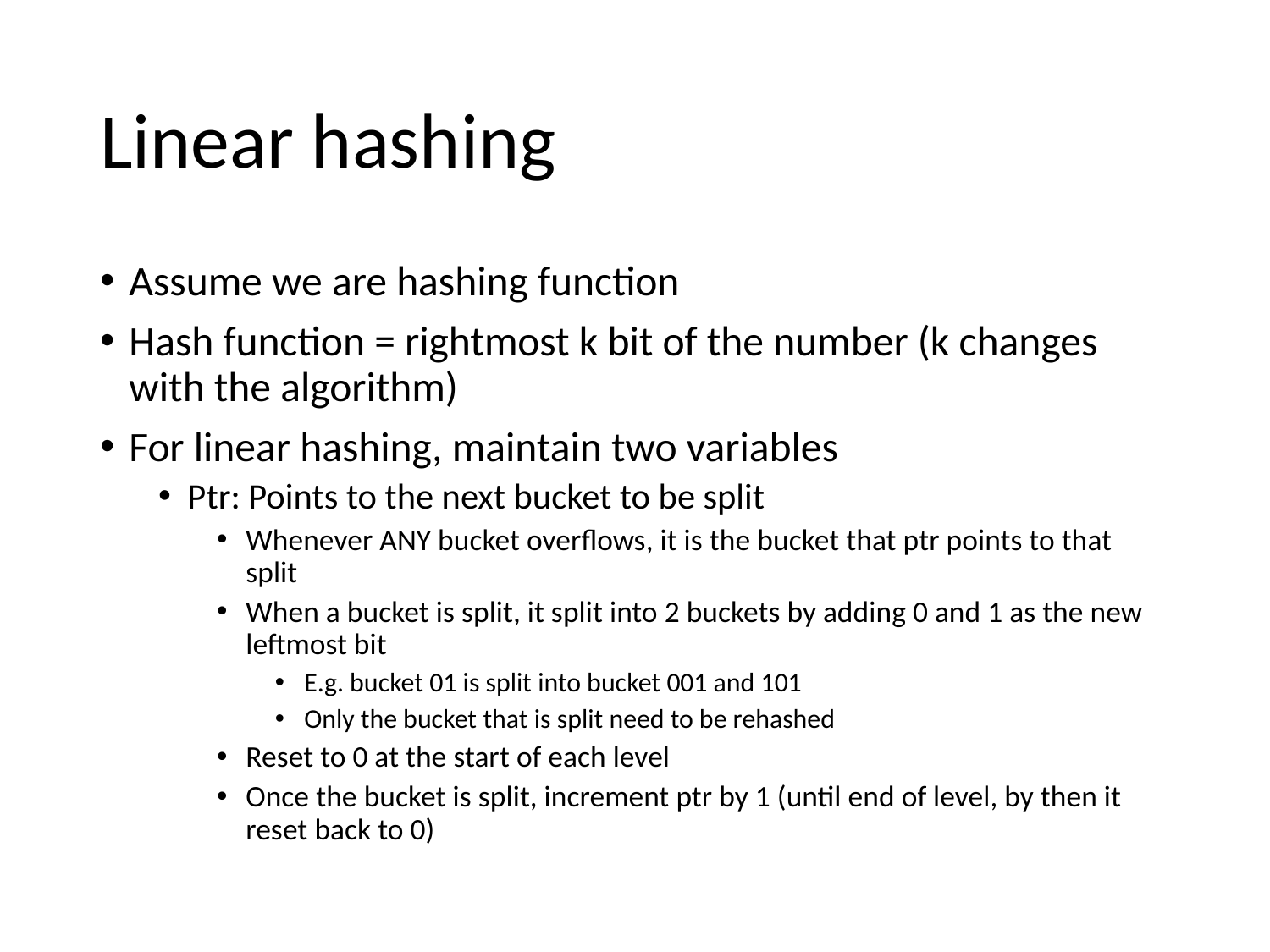

# Linear hashing
Assume we are hashing function
Hash function = rightmost k bit of the number (k changes with the algorithm)
For linear hashing, maintain two variables
Ptr: Points to the next bucket to be split
Whenever ANY bucket overflows, it is the bucket that ptr points to that split
When a bucket is split, it split into 2 buckets by adding 0 and 1 as the new leftmost bit
E.g. bucket 01 is split into bucket 001 and 101
Only the bucket that is split need to be rehashed
Reset to 0 at the start of each level
Once the bucket is split, increment ptr by 1 (until end of level, by then it reset back to 0)